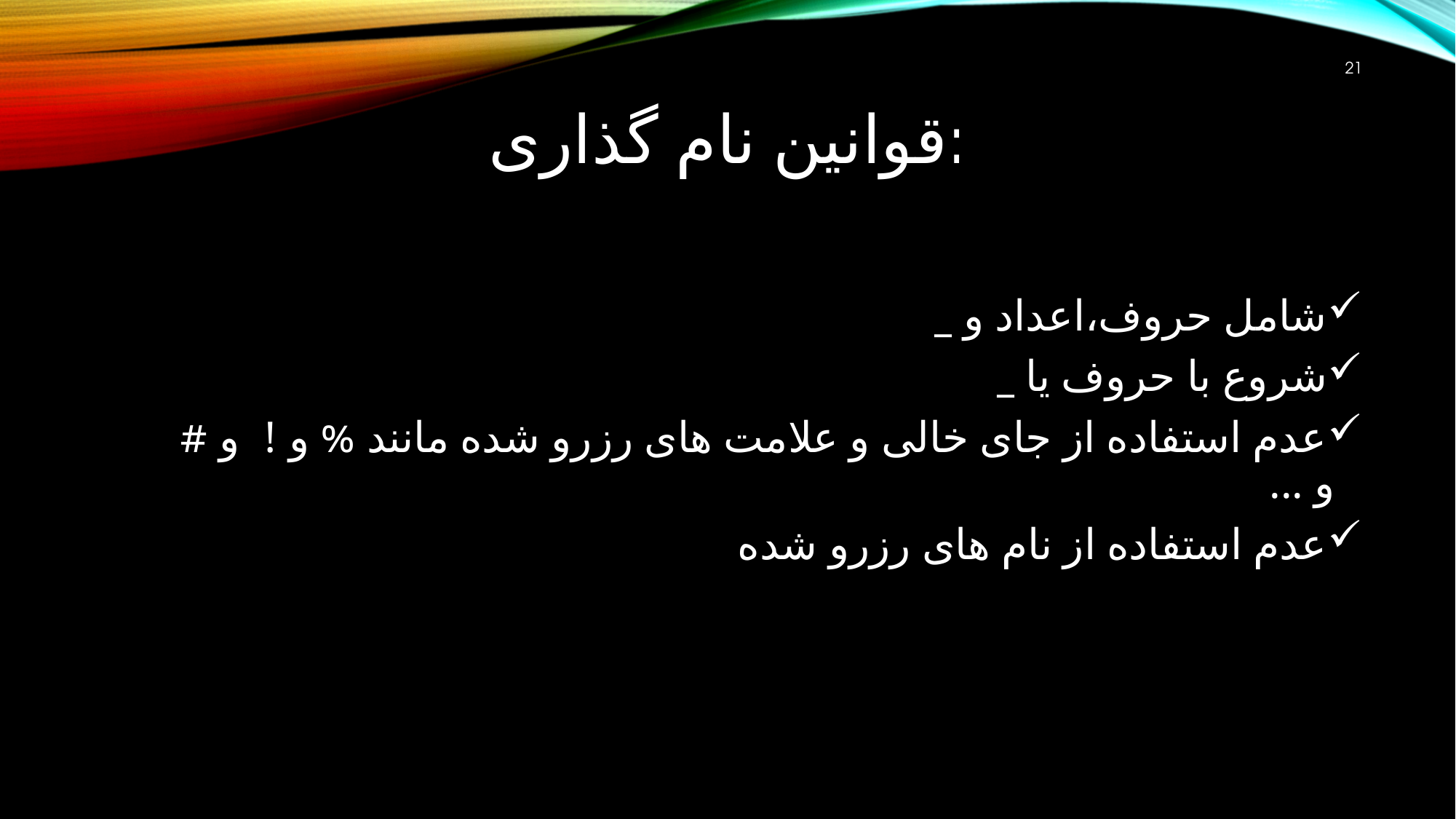

21
# قوانین نام گذاری:
شامل حروف،اعداد و _
شروع با حروف یا _
عدم استفاده از جای خالی و علامت های رزرو شده مانند % و !  و #  و ...
عدم استفاده از نام های رزرو شده